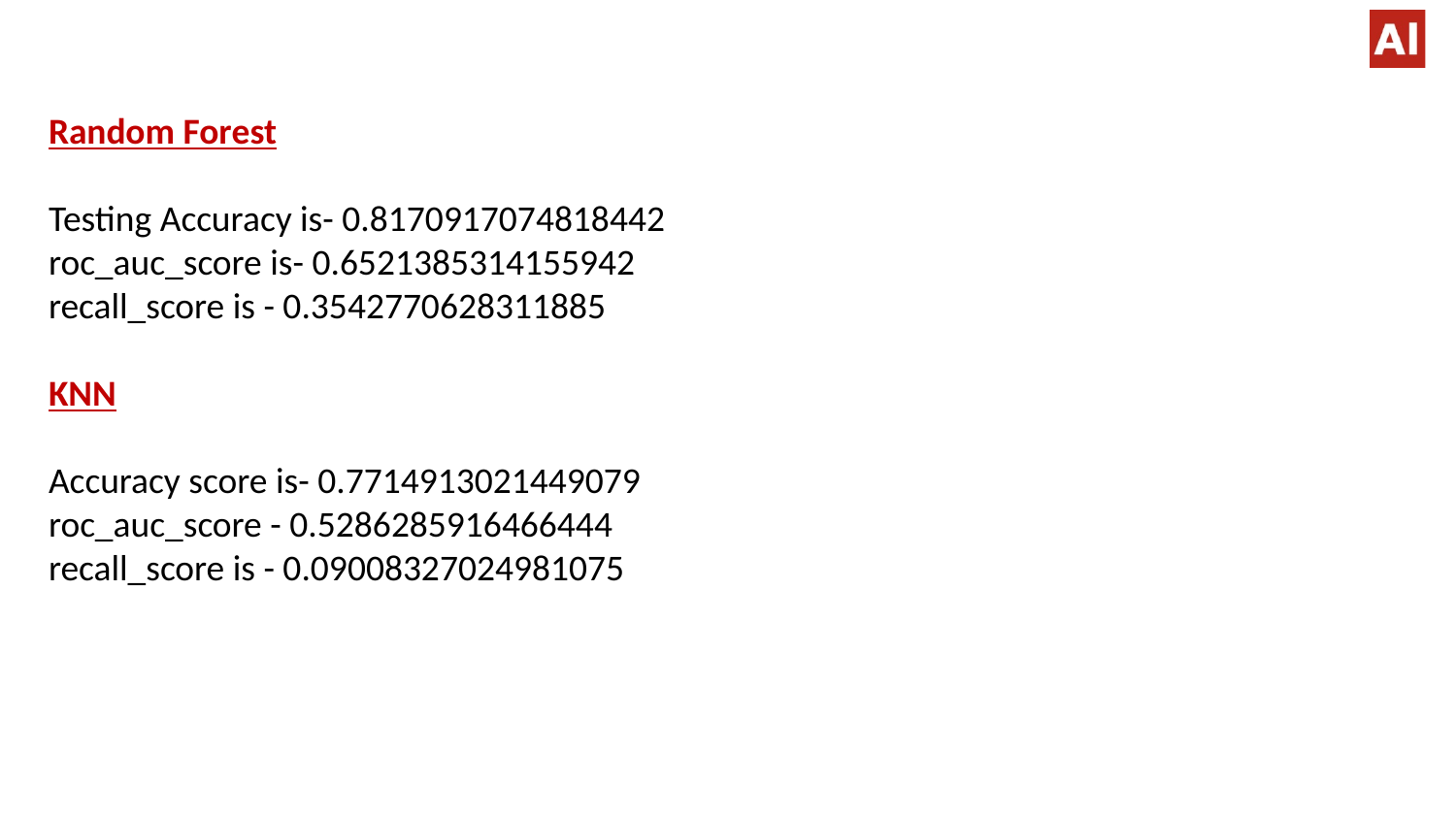

Random Forest

Testing Accuracy is- 0.8170917074818442
roc_auc_score is- 0.6521385314155942
recall_score is - 0.3542770628311885

KNN

Accuracy score is- 0.7714913021449079
roc_auc_score - 0.5286285916466444
recall_score is - 0.09008327024981075